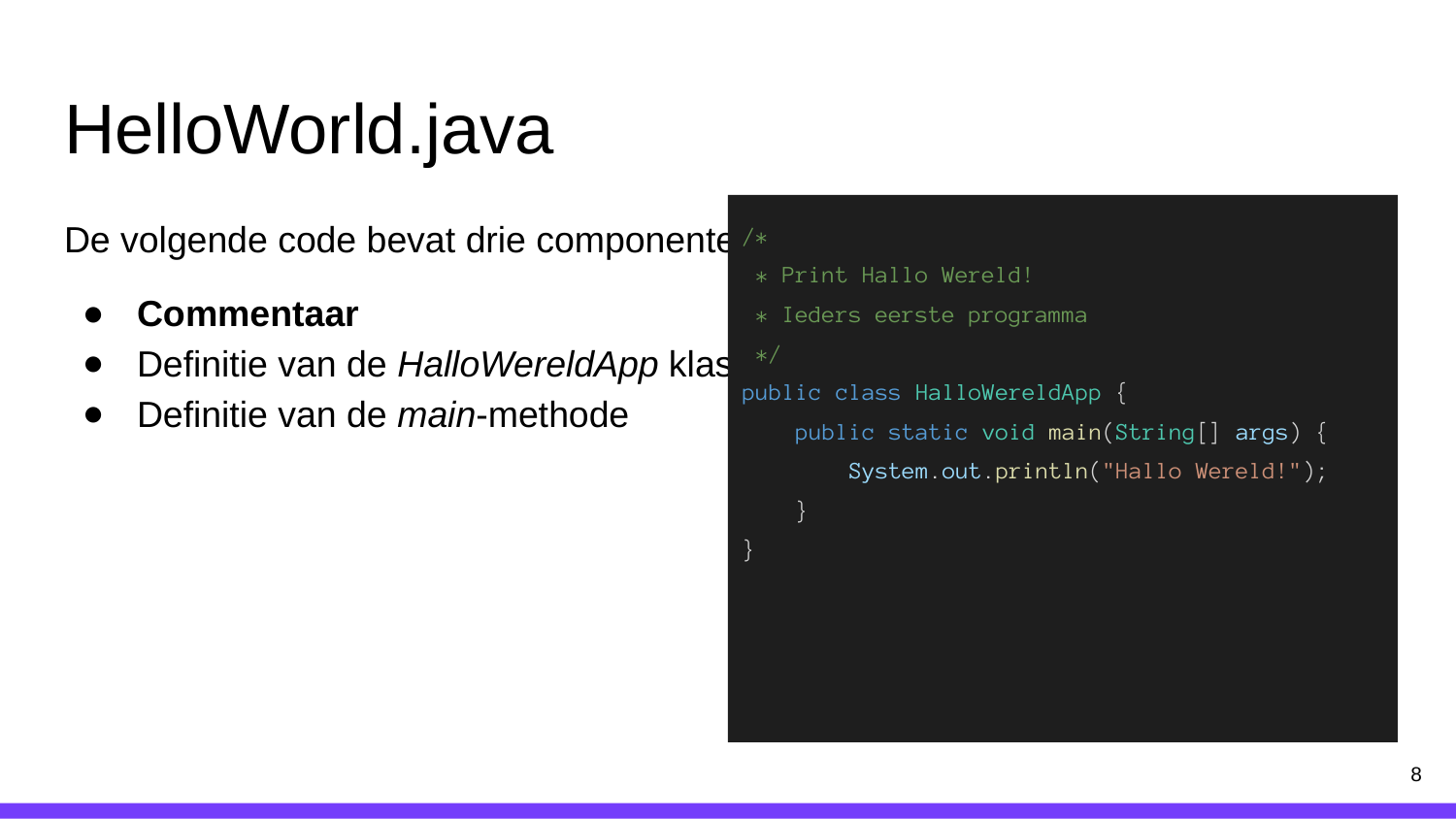

# HelloWorld.java
De volgende code bevat drie componenten:
Commentaar
Definitie van de HalloWereldApp klasse
Definitie van de main-methode
/*
 * Print Hallo Wereld!
 * Ieders eerste programma
 */
public class HalloWereldApp {
    public static void main(String[] args) {
        System.out.println("Hallo Wereld!");
    }
}
8